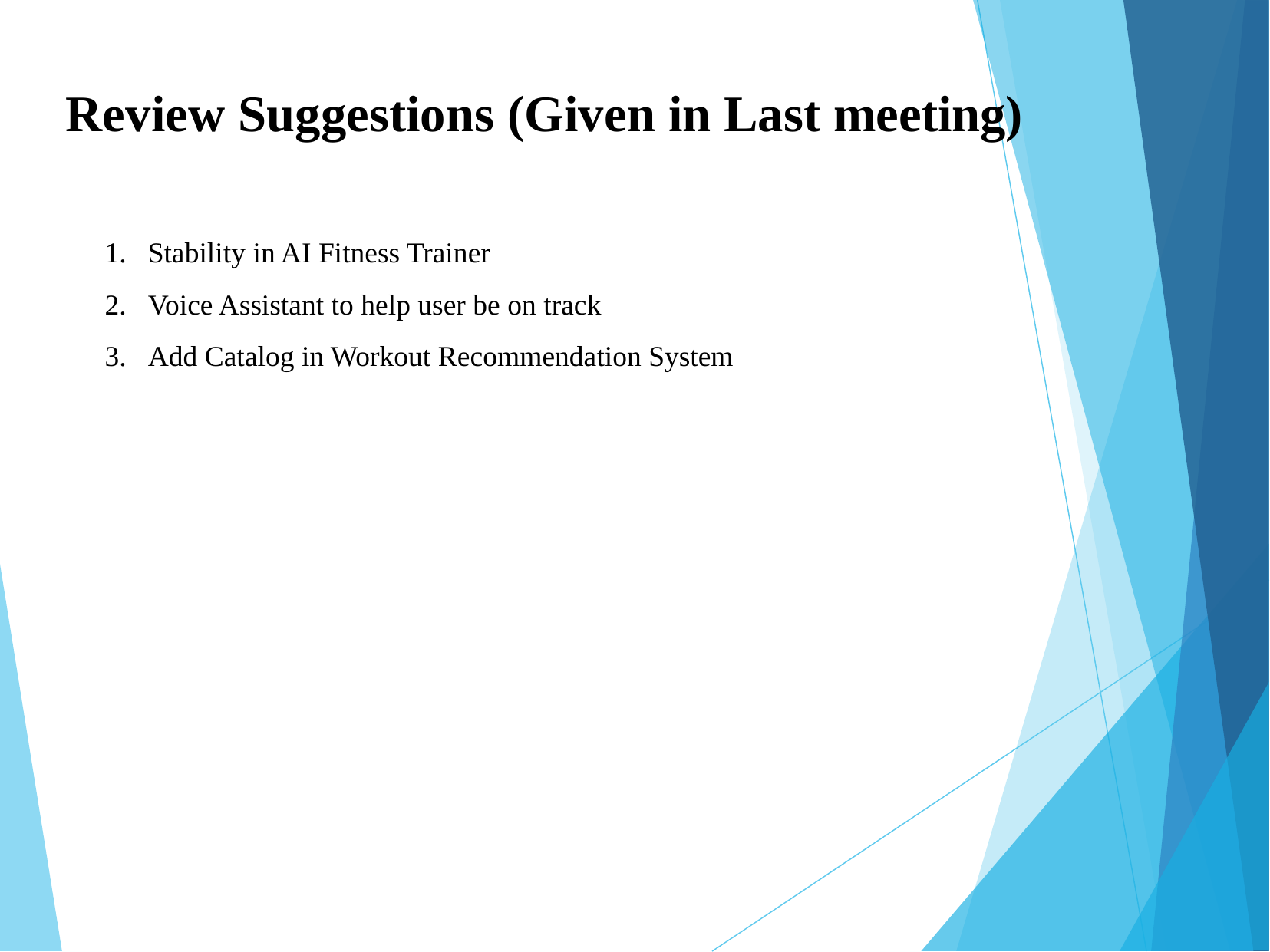

# Review Suggestions (Given in Last meeting)
Stability in AI Fitness Trainer
Voice Assistant to help user be on track
Add Catalog in Workout Recommendation System